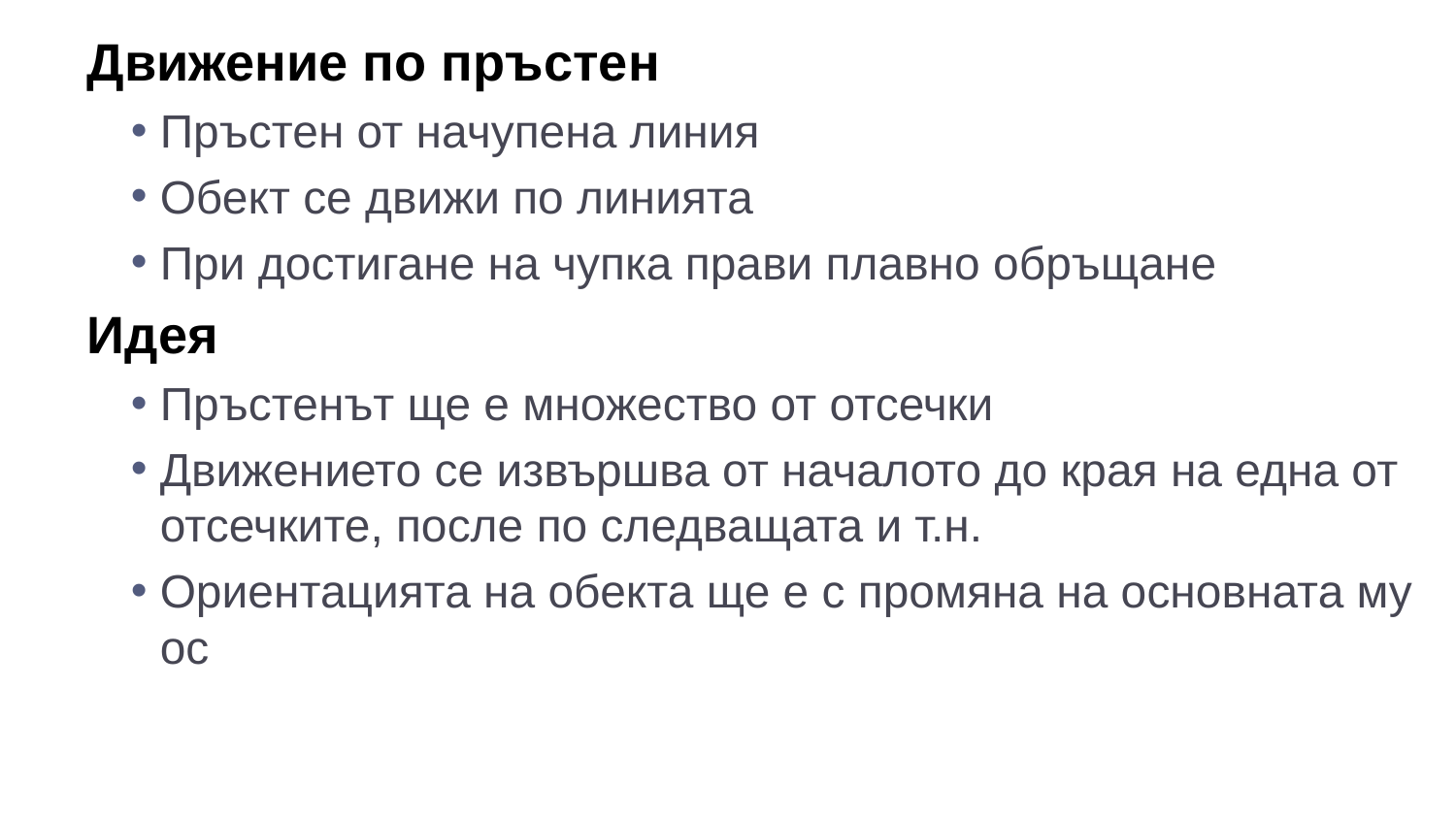

Движение по пръстен
Пръстен от начупена линия
Обект се движи по линията
При достигане на чупка прави плавно обръщане
Идея
Пръстенът ще е множество от отсечки
Движението се извършва от началото до края на една от отсечките, после по следващата и т.н.
Ориентацията на обекта ще е с промяна на основната му ос